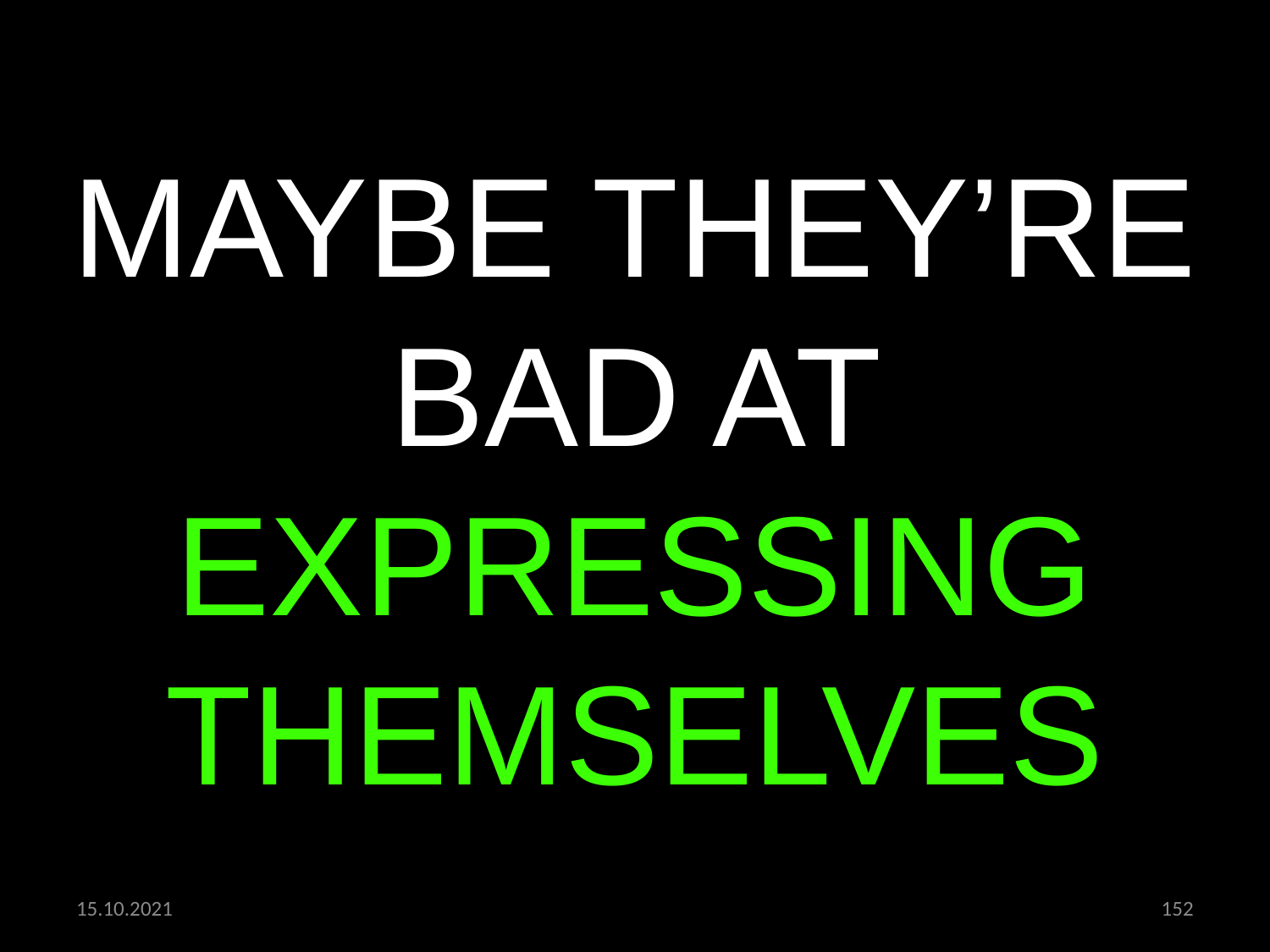

MAYBE THEY’RE BAD AT EXPRESSING THEMSELVES
15.10.2021
152